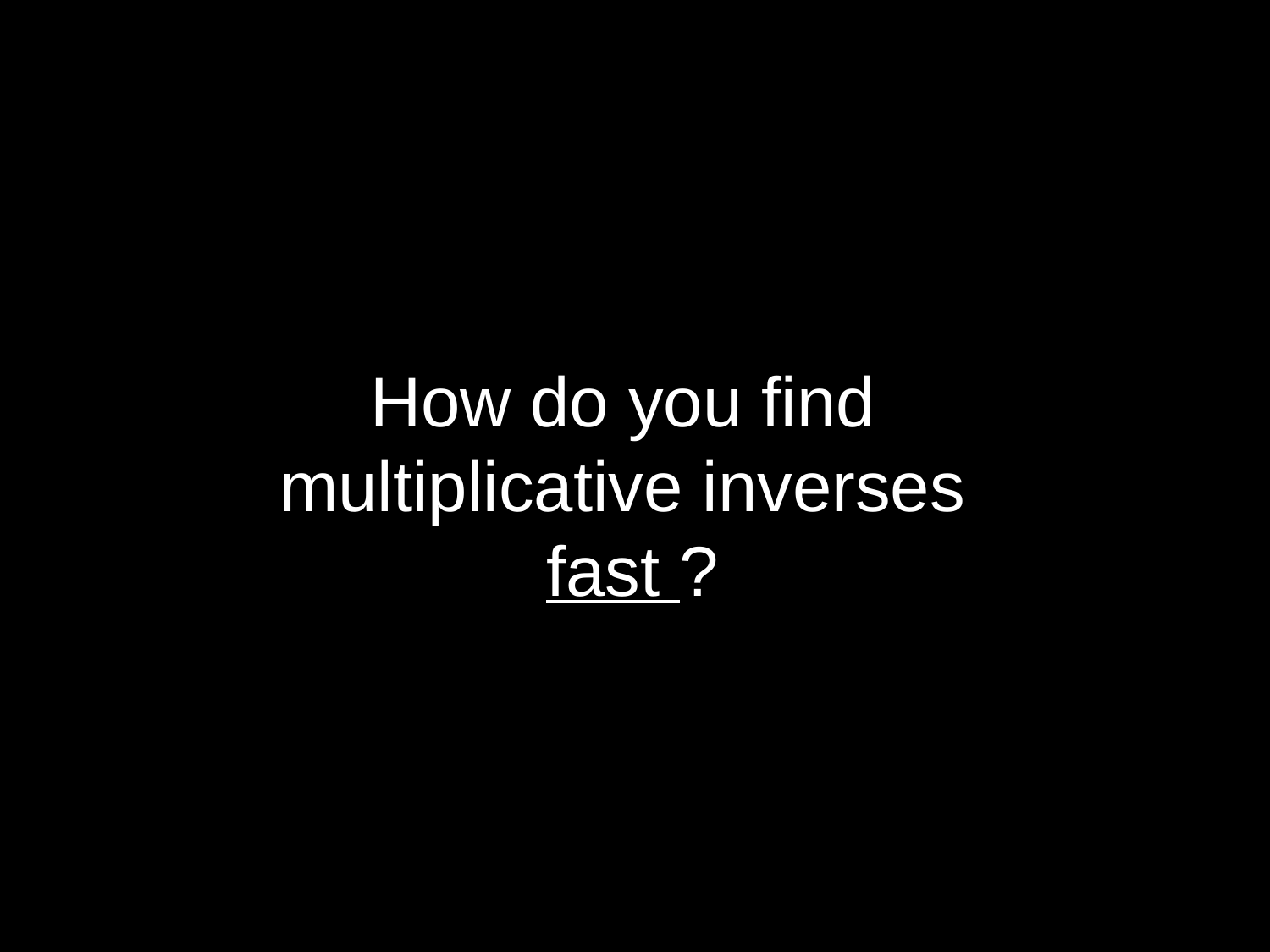

How do you find
multiplicative inverses
fast ?